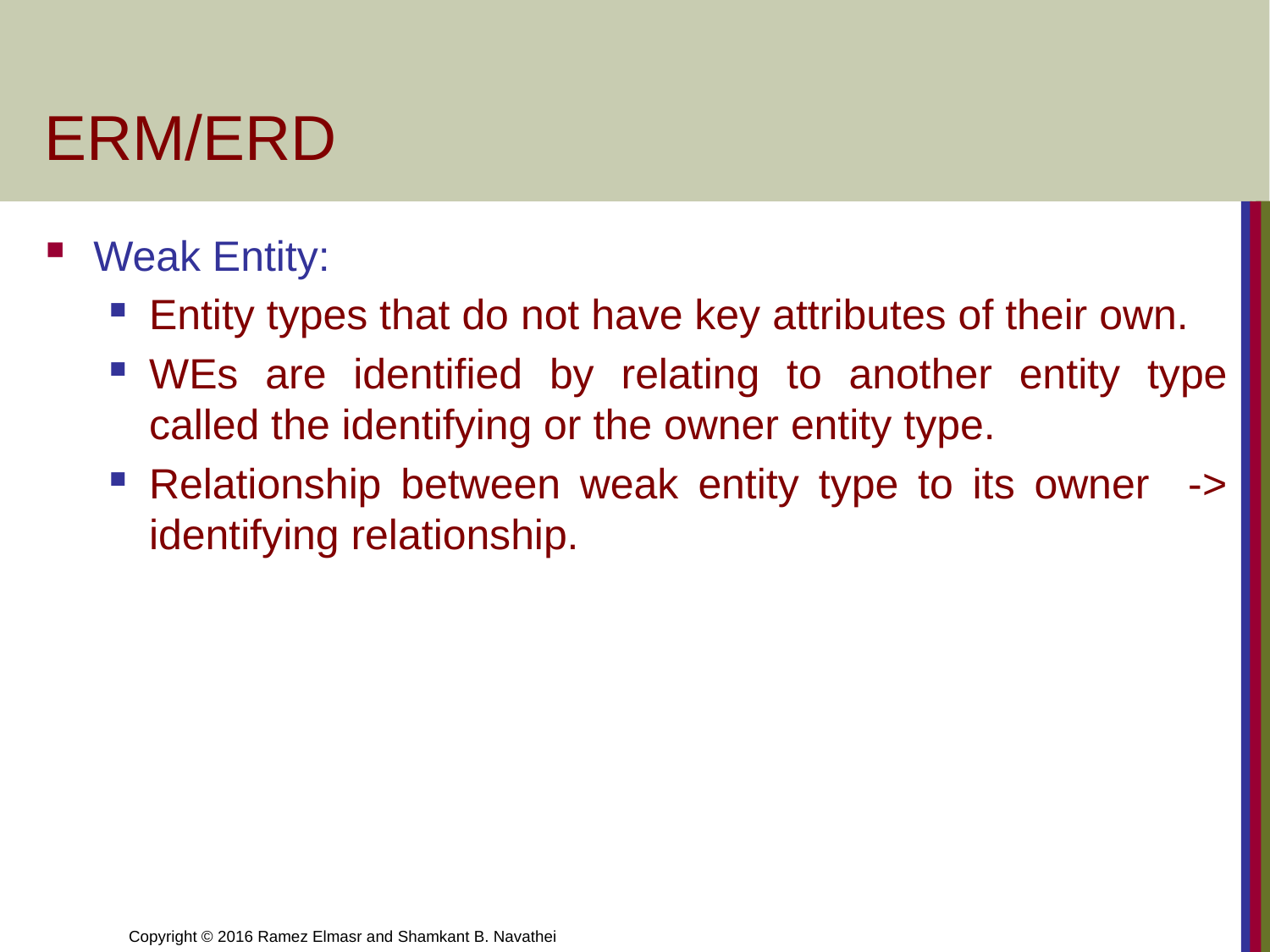

# ERM/ERD
Weak Entity:
Entity types that do not have key attributes of their own.
WEs are identified by relating to another entity type called the identifying or the owner entity type.
Relationship between weak entity type to its owner  -> identifying relationship.